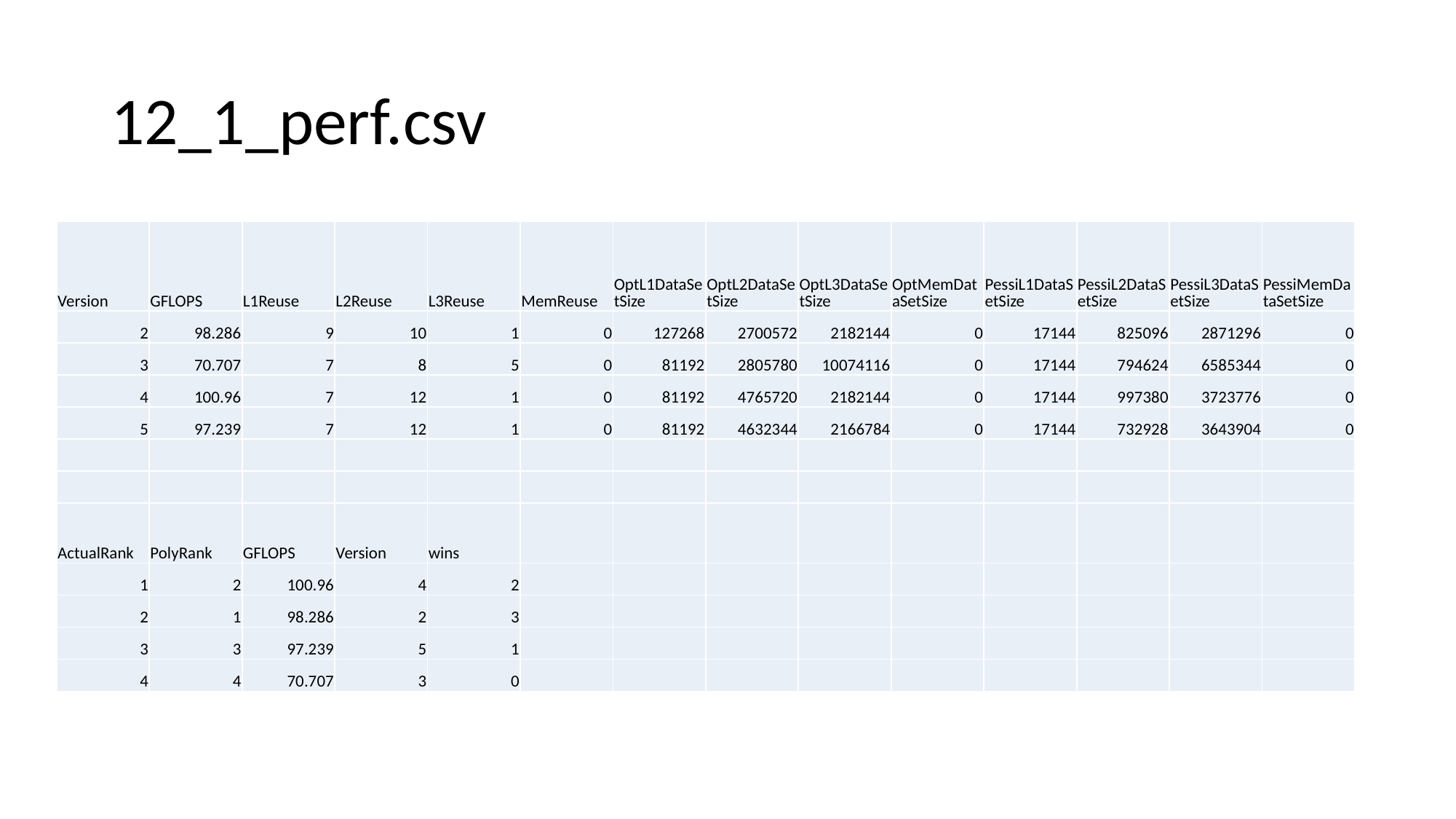

# 12_1_perf.csv
| Version | GFLOPS | L1Reuse | L2Reuse | L3Reuse | MemReuse | OptL1DataSetSize | OptL2DataSetSize | OptL3DataSetSize | OptMemDataSetSize | PessiL1DataSetSize | PessiL2DataSetSize | PessiL3DataSetSize | PessiMemDataSetSize |
| --- | --- | --- | --- | --- | --- | --- | --- | --- | --- | --- | --- | --- | --- |
| 2 | 98.286 | 9 | 10 | 1 | 0 | 127268 | 2700572 | 2182144 | 0 | 17144 | 825096 | 2871296 | 0 |
| 3 | 70.707 | 7 | 8 | 5 | 0 | 81192 | 2805780 | 10074116 | 0 | 17144 | 794624 | 6585344 | 0 |
| 4 | 100.96 | 7 | 12 | 1 | 0 | 81192 | 4765720 | 2182144 | 0 | 17144 | 997380 | 3723776 | 0 |
| 5 | 97.239 | 7 | 12 | 1 | 0 | 81192 | 4632344 | 2166784 | 0 | 17144 | 732928 | 3643904 | 0 |
|  |  |  |  |  |  |  |  |  |  |  |  |  |  |
|  |  |  |  |  |  |  |  |  |  |  |  |  |  |
| ActualRank | PolyRank | GFLOPS | Version | wins |  |  |  |  |  |  |  |  |  |
| 1 | 2 | 100.96 | 4 | 2 |  |  |  |  |  |  |  |  |  |
| 2 | 1 | 98.286 | 2 | 3 |  |  |  |  |  |  |  |  |  |
| 3 | 3 | 97.239 | 5 | 1 |  |  |  |  |  |  |  |  |  |
| 4 | 4 | 70.707 | 3 | 0 |  |  |  |  |  |  |  |  |  |